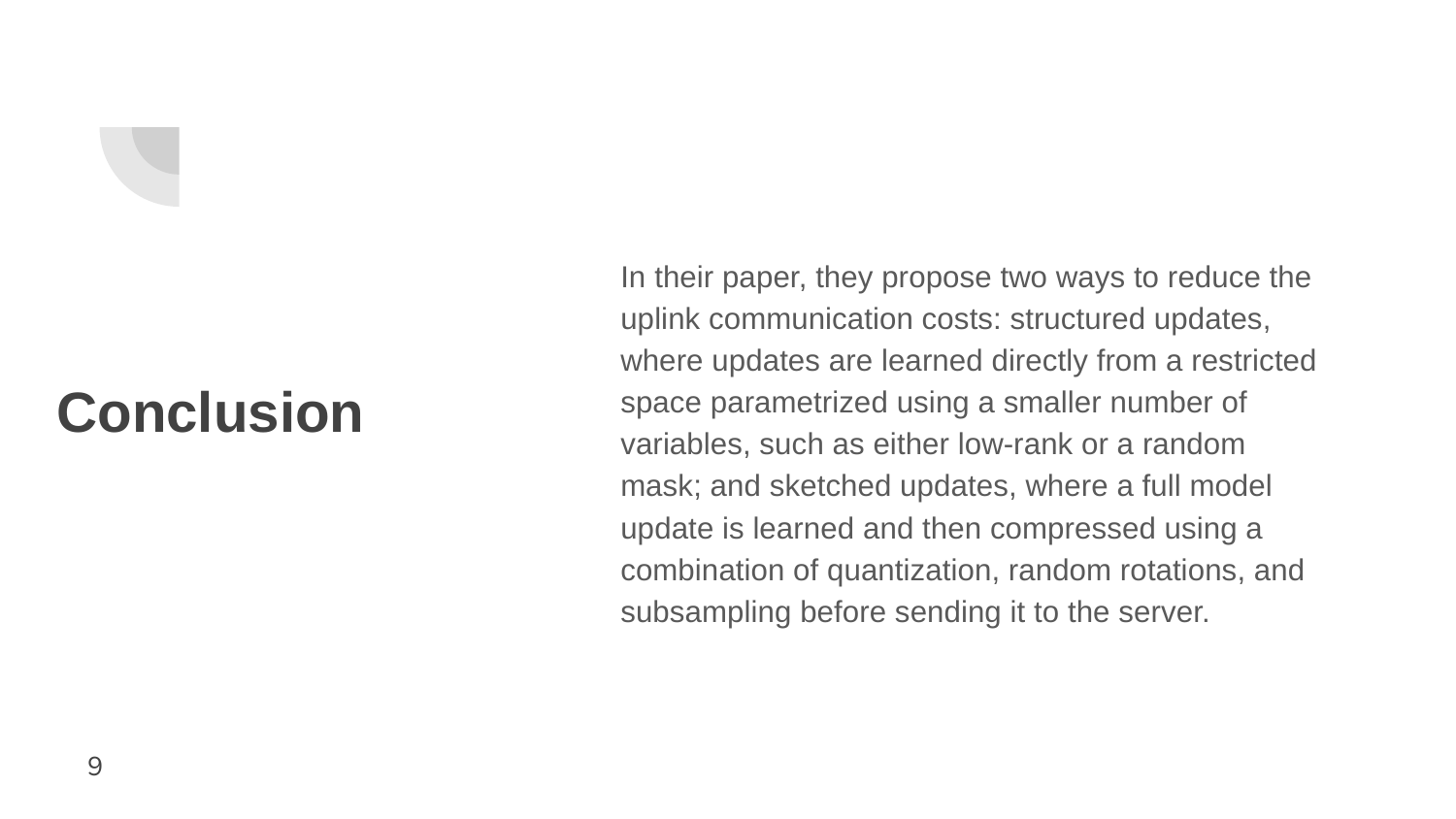

In their paper, they propose two ways to reduce the uplink communication costs: structured updates, where updates are learned directly from a restricted space parametrized using a smaller number of variables, such as either low-rank or a random mask; and sketched updates, where a full model update is learned and then compressed using a combination of quantization, random rotations, and subsampling before sending it to the server.
# Conclusion
9